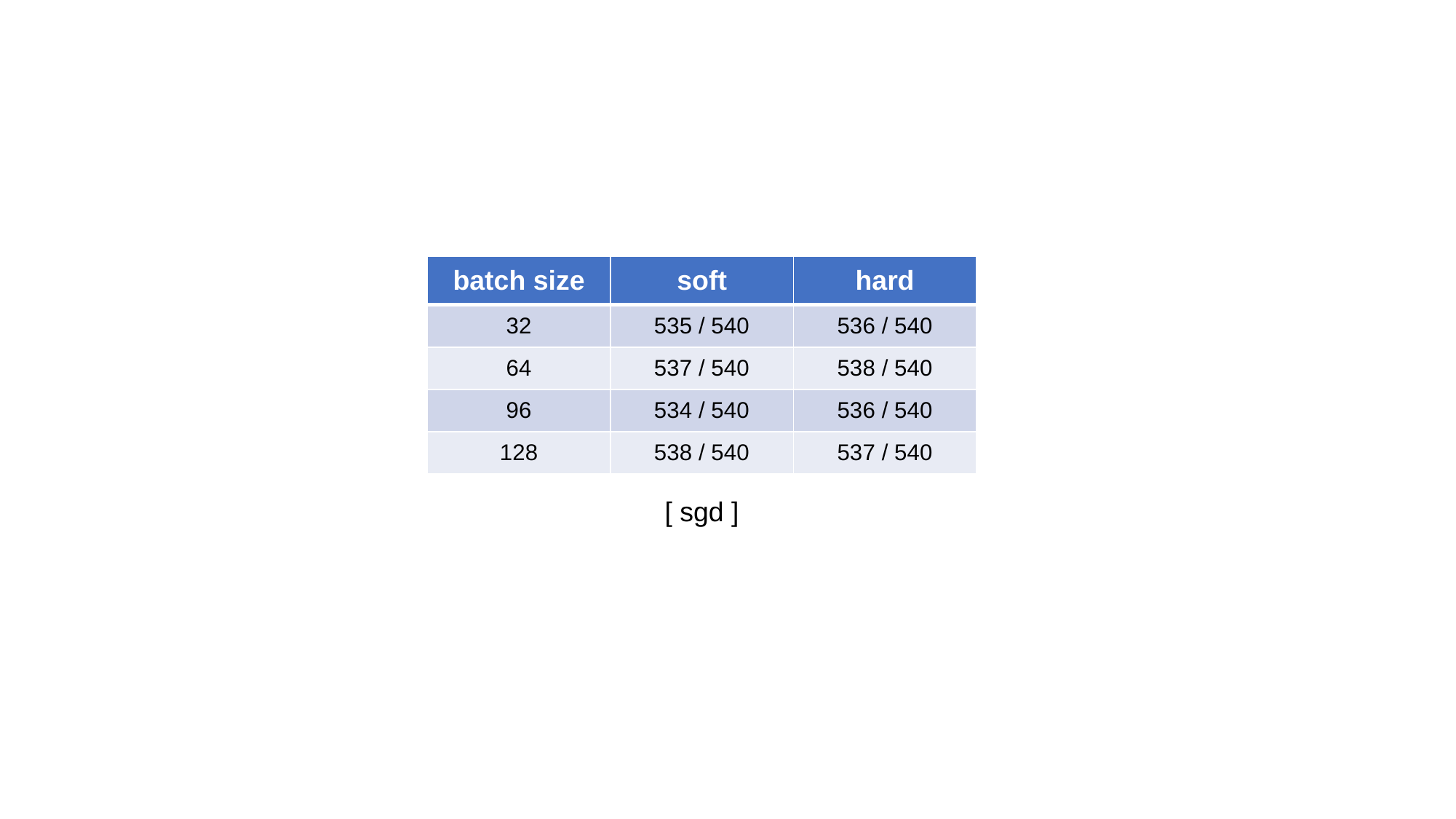

| batch size | soft | hard |
| --- | --- | --- |
| 32 | 535 / 540 | 536 / 540 |
| 64 | 537 / 540 | 538 / 540 |
| 96 | 534 / 540 | 536 / 540 |
| 128 | 538 / 540 | 537 / 540 |
[ sgd ]